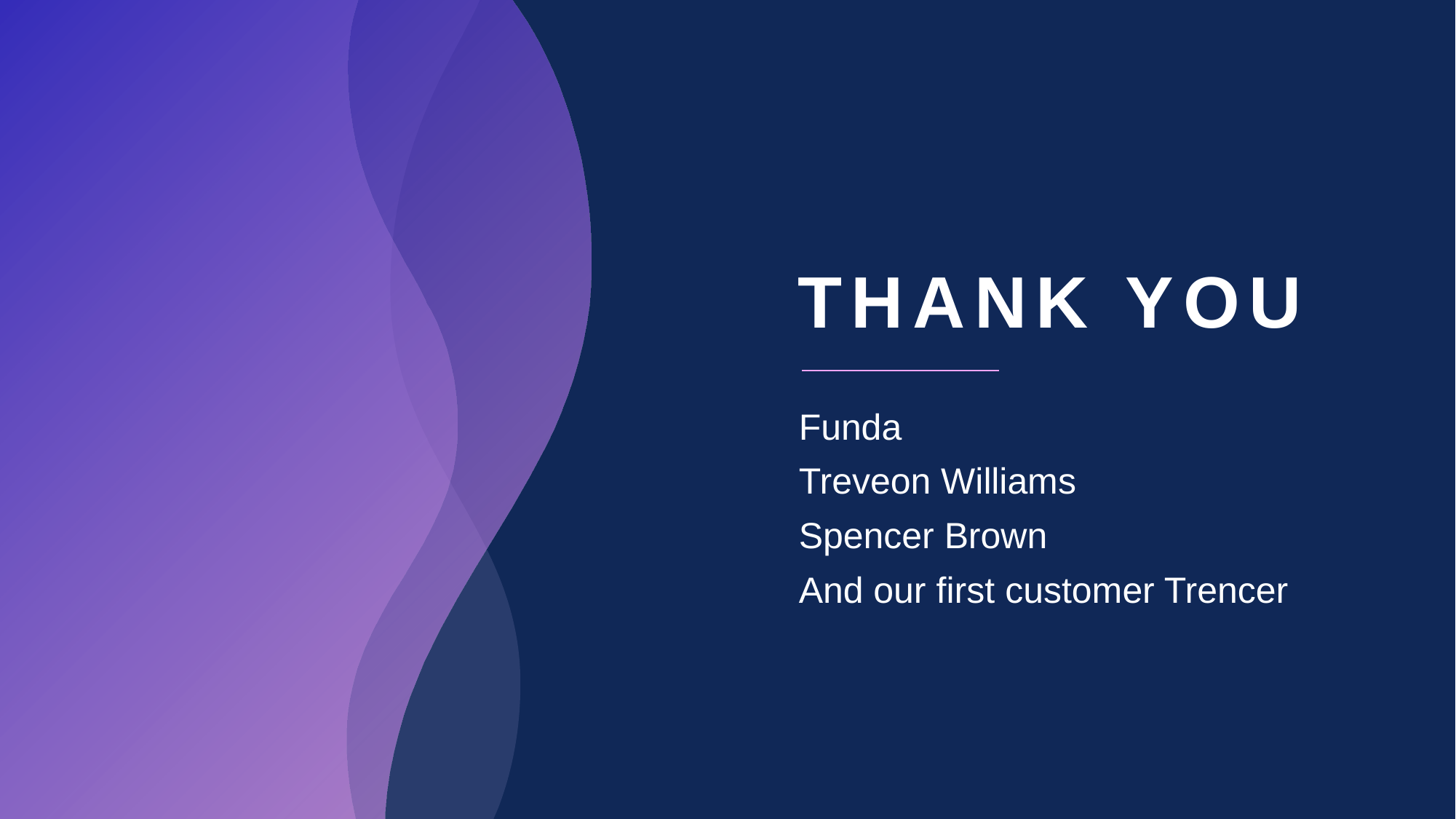

# THANK YOU
Funda
Treveon Williams
Spencer Brown
And our first customer Trencer